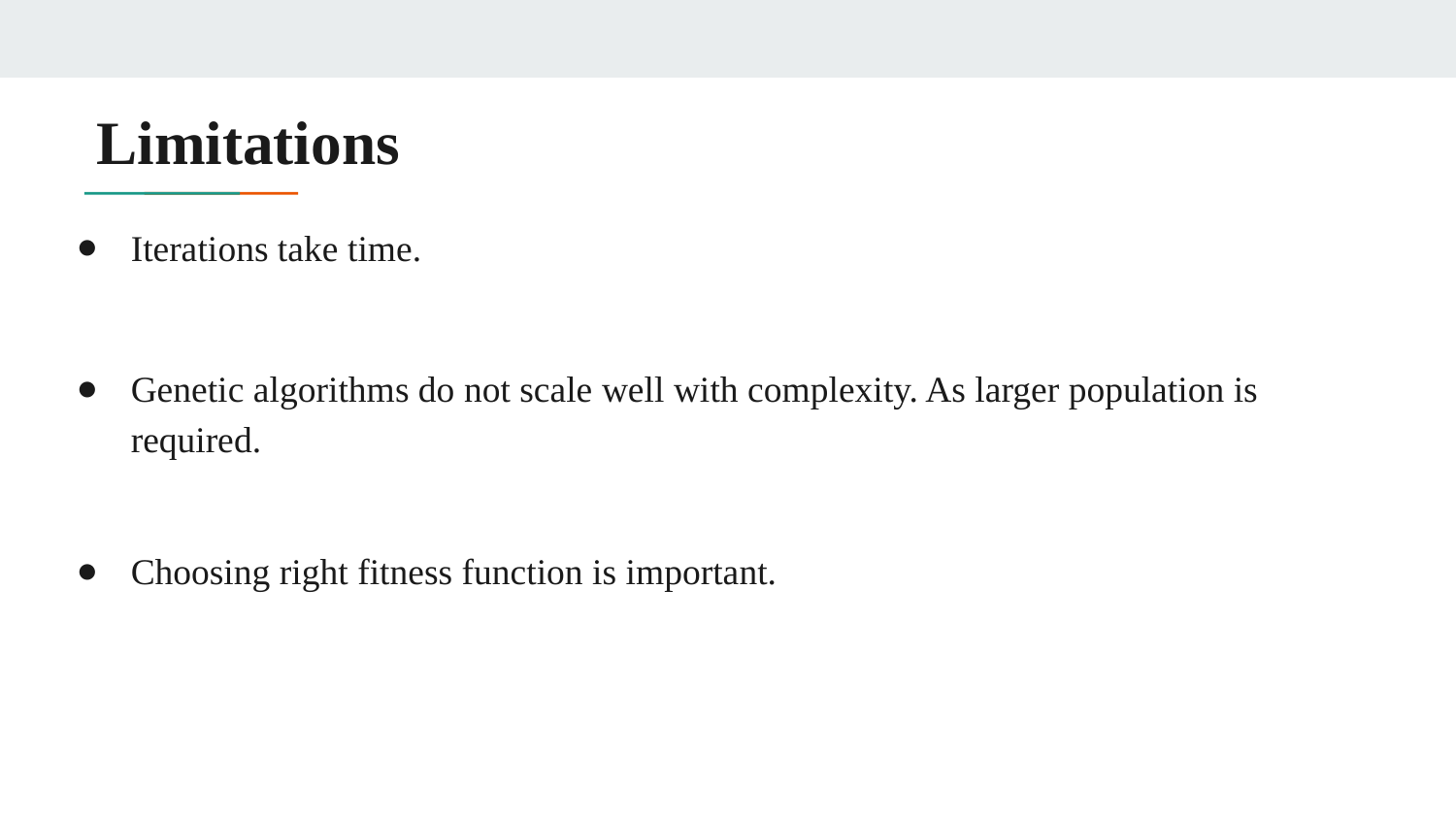

# Limitations
Iterations take time.

Genetic algorithms do not scale well with complexity. As larger population is required.

Choosing right fitness function is important.